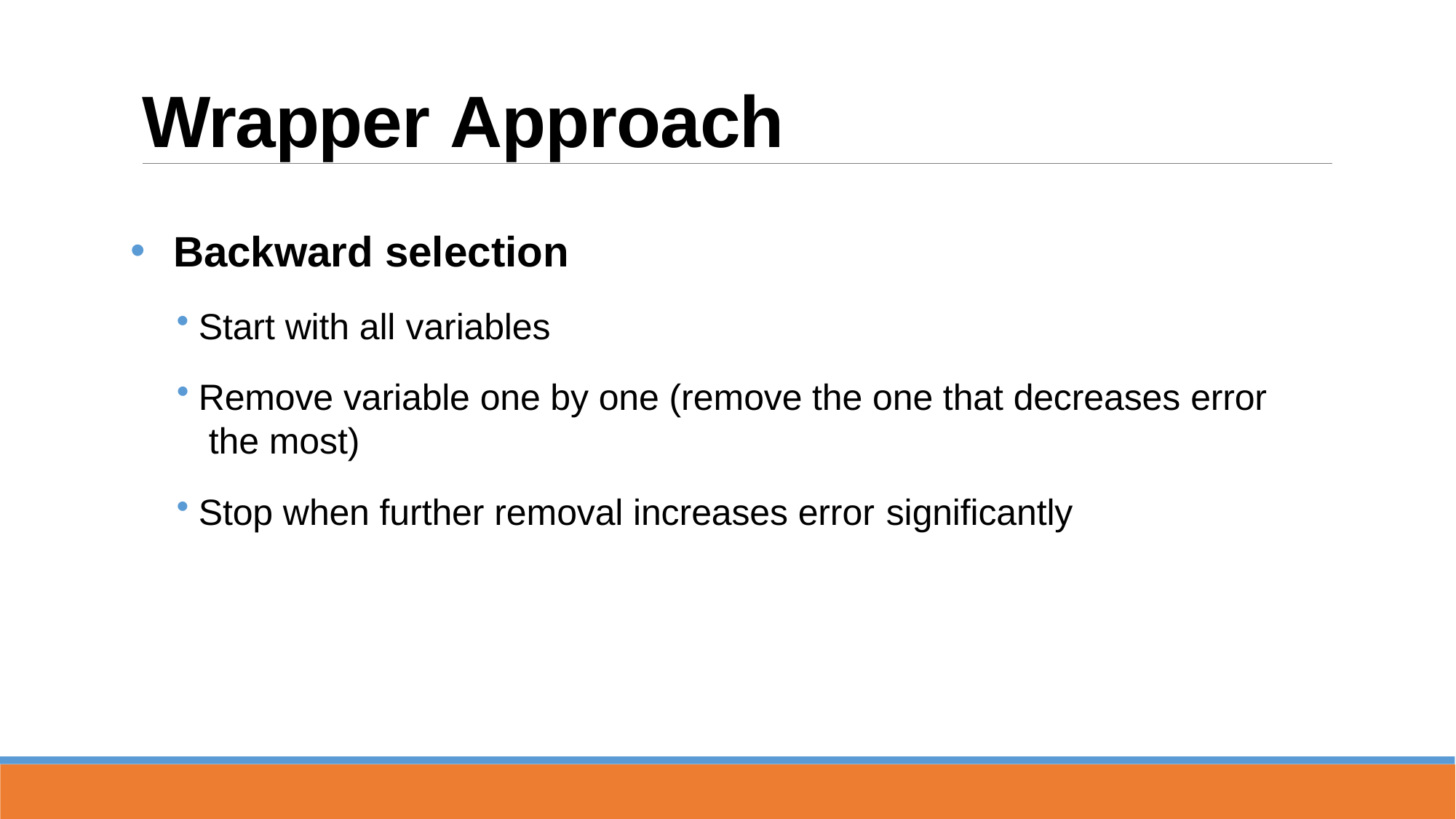

# Wrapper Approach
Backward selection
Start with all variables
Remove variable one by one (remove the one that decreases error  the most)
Stop when further removal increases error significantly